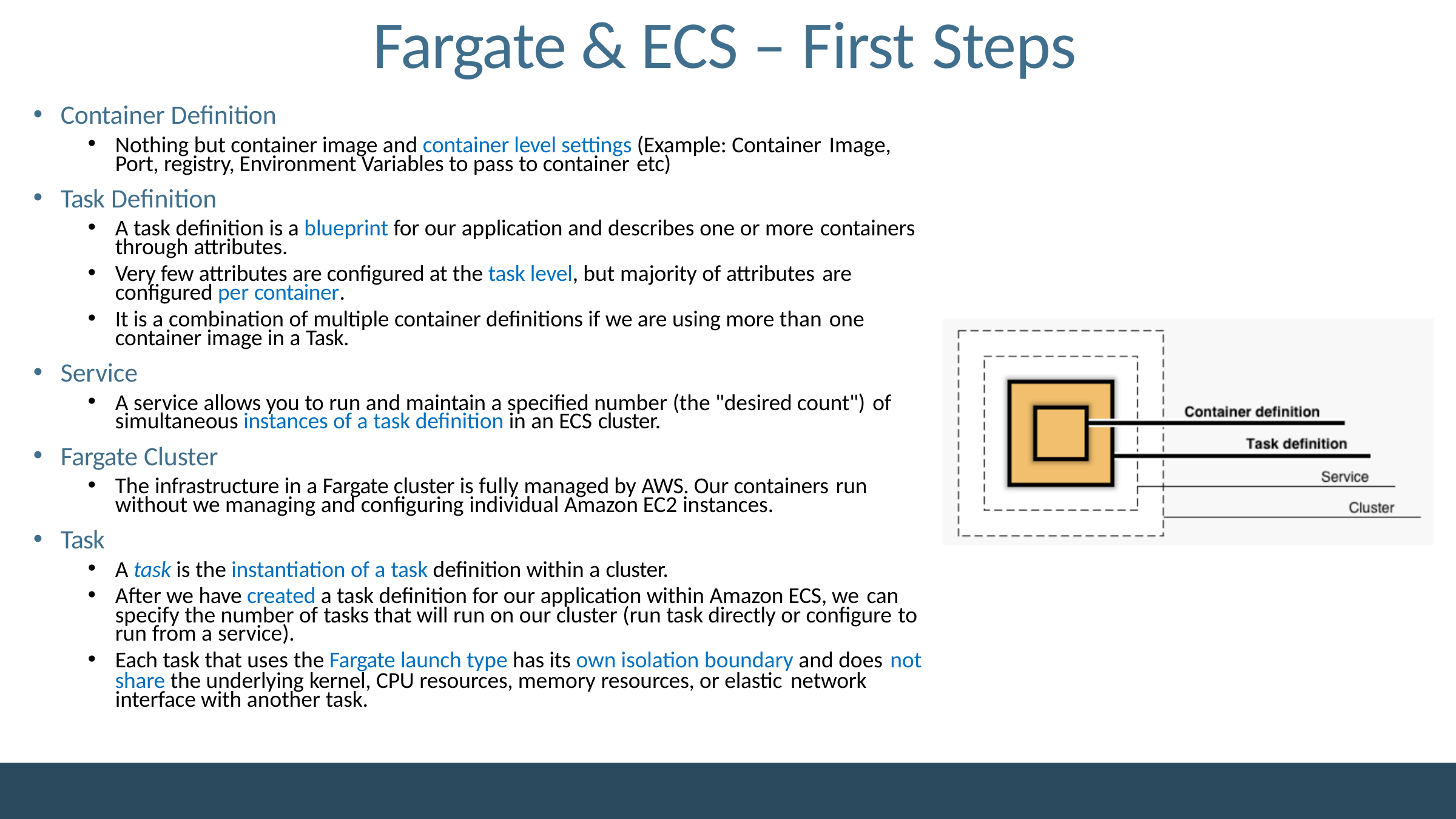

# Fargate & ECS – First Steps
Container Definition
Nothing but container image and container level settings (Example: Container Image,
Port, registry, Environment Variables to pass to container etc)
Task Definition
A task definition is a blueprint for our application and describes one or more containers
through attributes.
Very few attributes are configured at the task level, but majority of attributes are
configured per container.
It is a combination of multiple container definitions if we are using more than one
container image in a Task.
Service

A service allows you to run and maintain a specified number (the "desired count") of
simultaneous instances of a task definition in an ECS cluster.
Fargate Cluster
The infrastructure in a Fargate cluster is fully managed by AWS. Our containers run
without we managing and configuring individual Amazon EC2 instances.
Task
A task is the instantiation of a task definition within a cluster.
After we have created a task definition for our application within Amazon ECS, we can
specify the number of tasks that will run on our cluster (run task directly or configure to
run from a service).
Each task that uses the Fargate launch type has its own isolation boundary and does not
share the underlying kernel, CPU resources, memory resources, or elastic network
interface with another task.